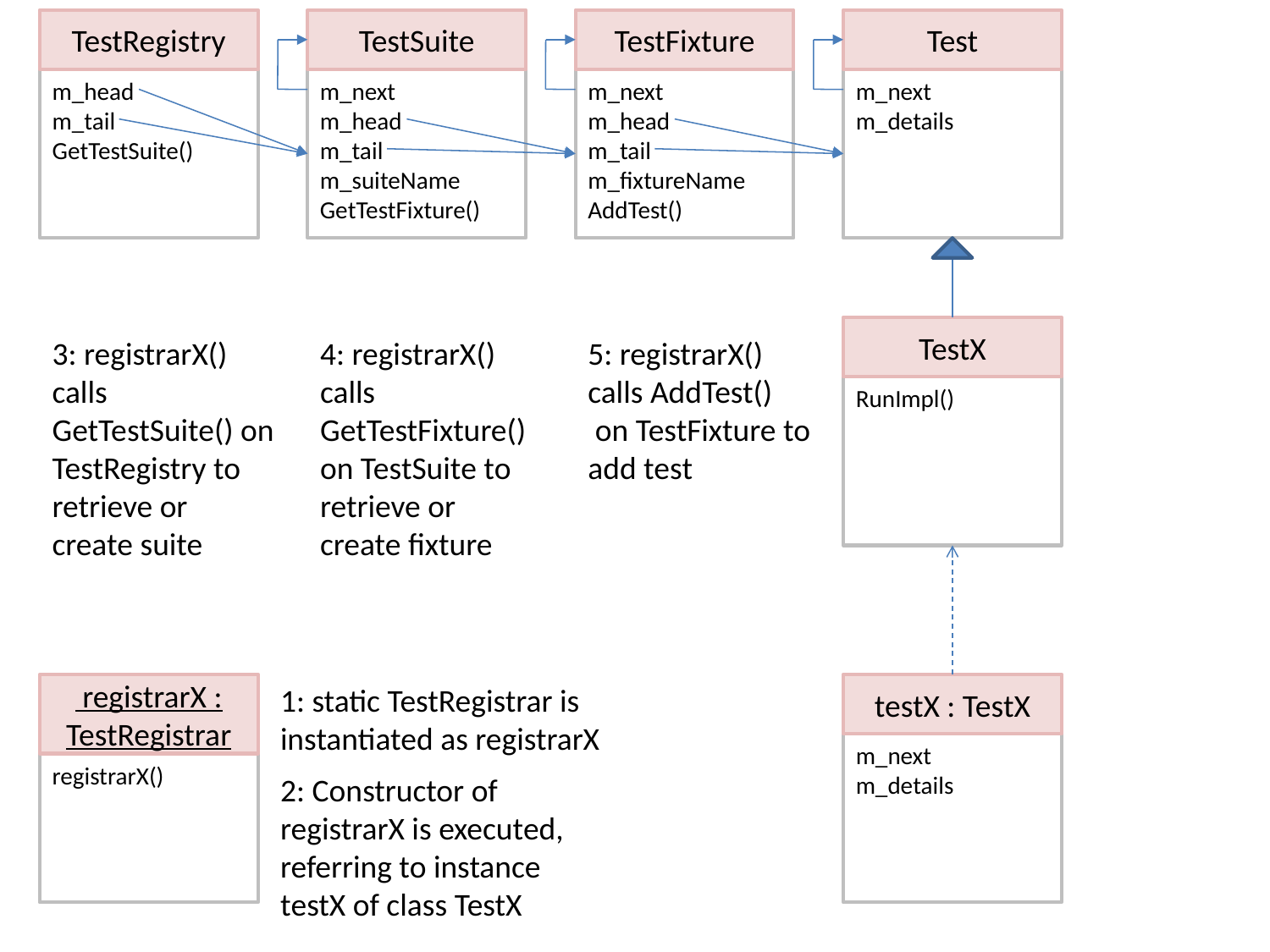

TestRegistry
TestSuite
TestFixture
Test
m_head
m_tail
GetTestSuite()
m_next
m_head
m_tail
m_suiteName
GetTestFixture()
m_next
m_head
m_tail
m_fixtureName
AddTest()
m_next
m_details

TestX
3: registrarX() calls GetTestSuite() on TestRegistry to retrieve or create suite
4: registrarX() calls GetTestFixture() on TestSuite to retrieve or create fixture
5: registrarX() calls AddTest()
 on TestFixture to add test
RunImpl()
 registrarX : TestRegistrar
1: static TestRegistrar is instantiated as registrarX
testX : TestX
m_next
m_details
registrarX()
2: Constructor of registrarX is executed, referring to instance testX of class TestX